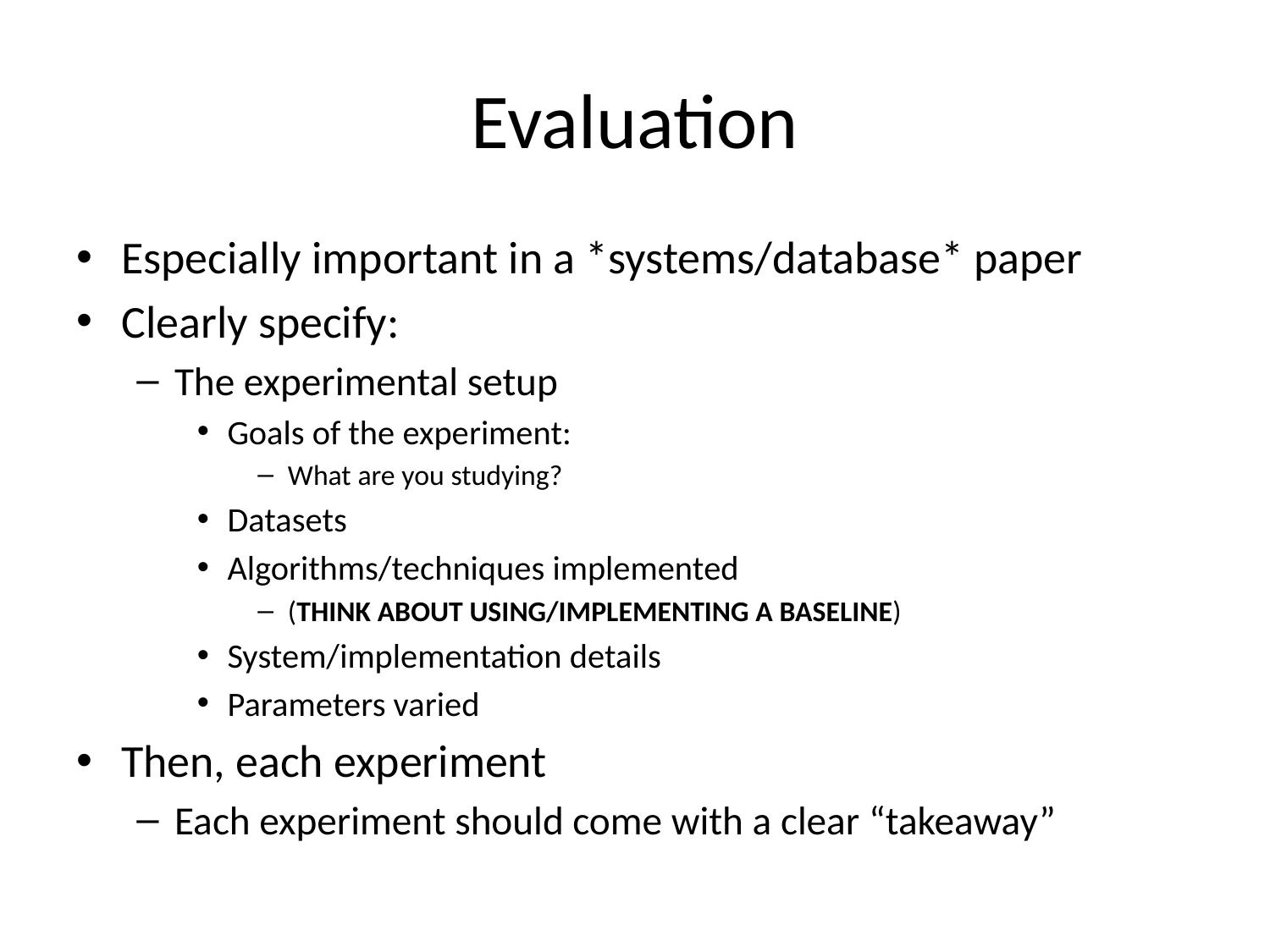

# Evaluation
Especially important in a *systems/database* paper
Clearly specify:
The experimental setup
Goals of the experiment:
What are you studying?
Datasets
Algorithms/techniques implemented
(THINK ABOUT USING/IMPLEMENTING A BASELINE)
System/implementation details
Parameters varied
Then, each experiment
Each experiment should come with a clear “takeaway”